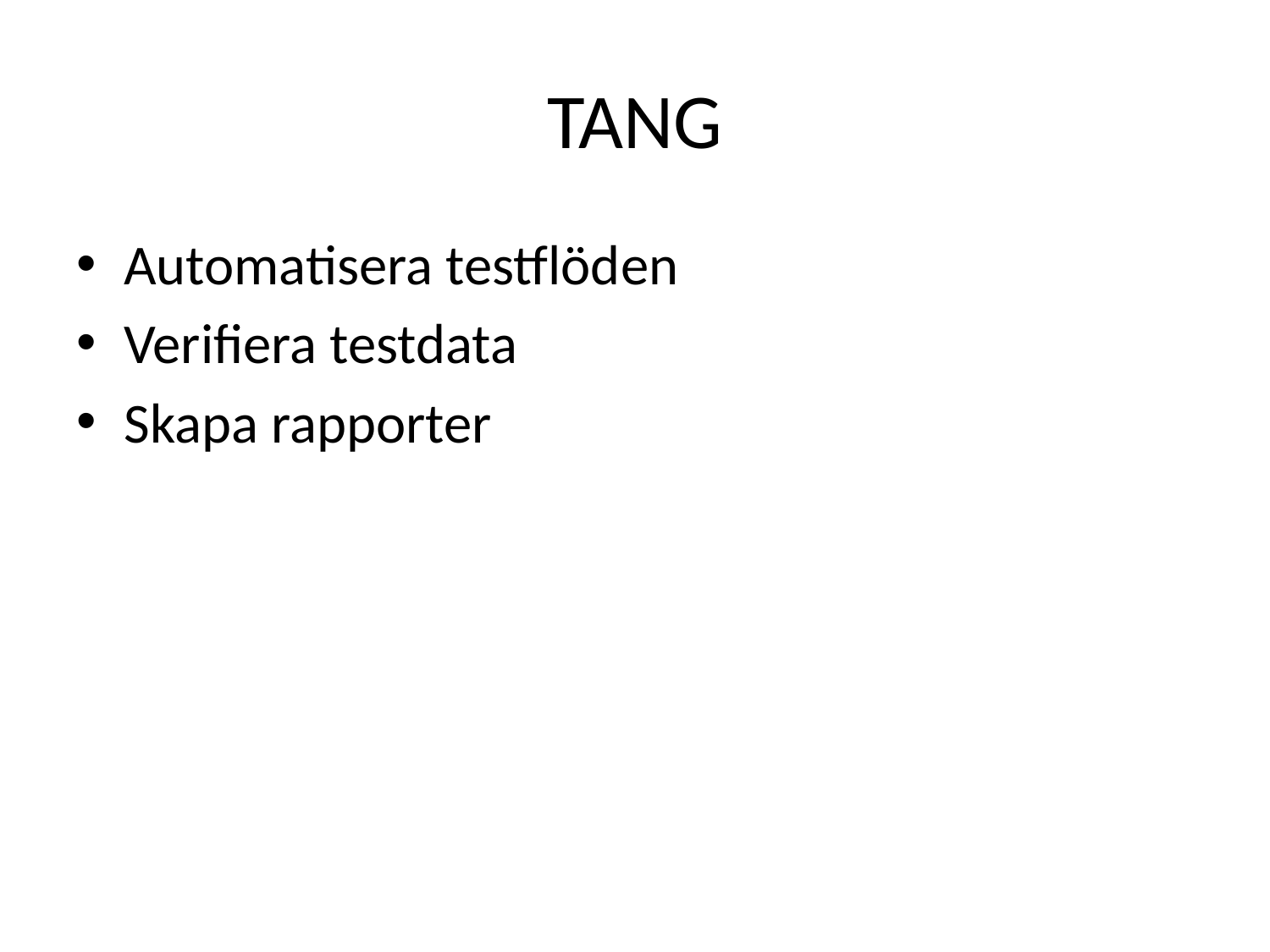

# TANG
Automatisera testflöden
Verifiera testdata
Skapa rapporter